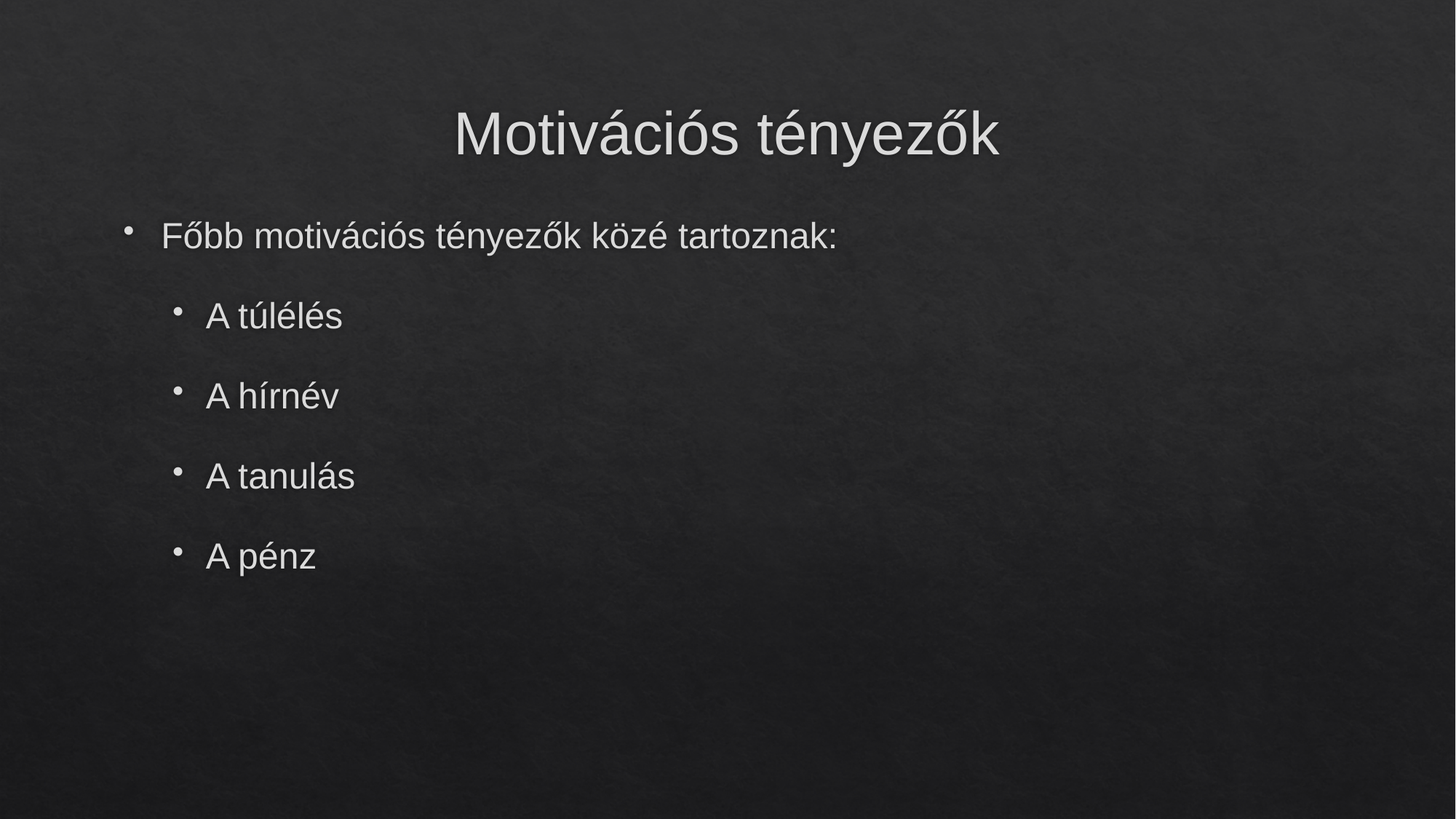

# Motivációs tényezők
Főbb motivációs tényezők közé tartoznak:
A túlélés
A hírnév
A tanulás
A pénz